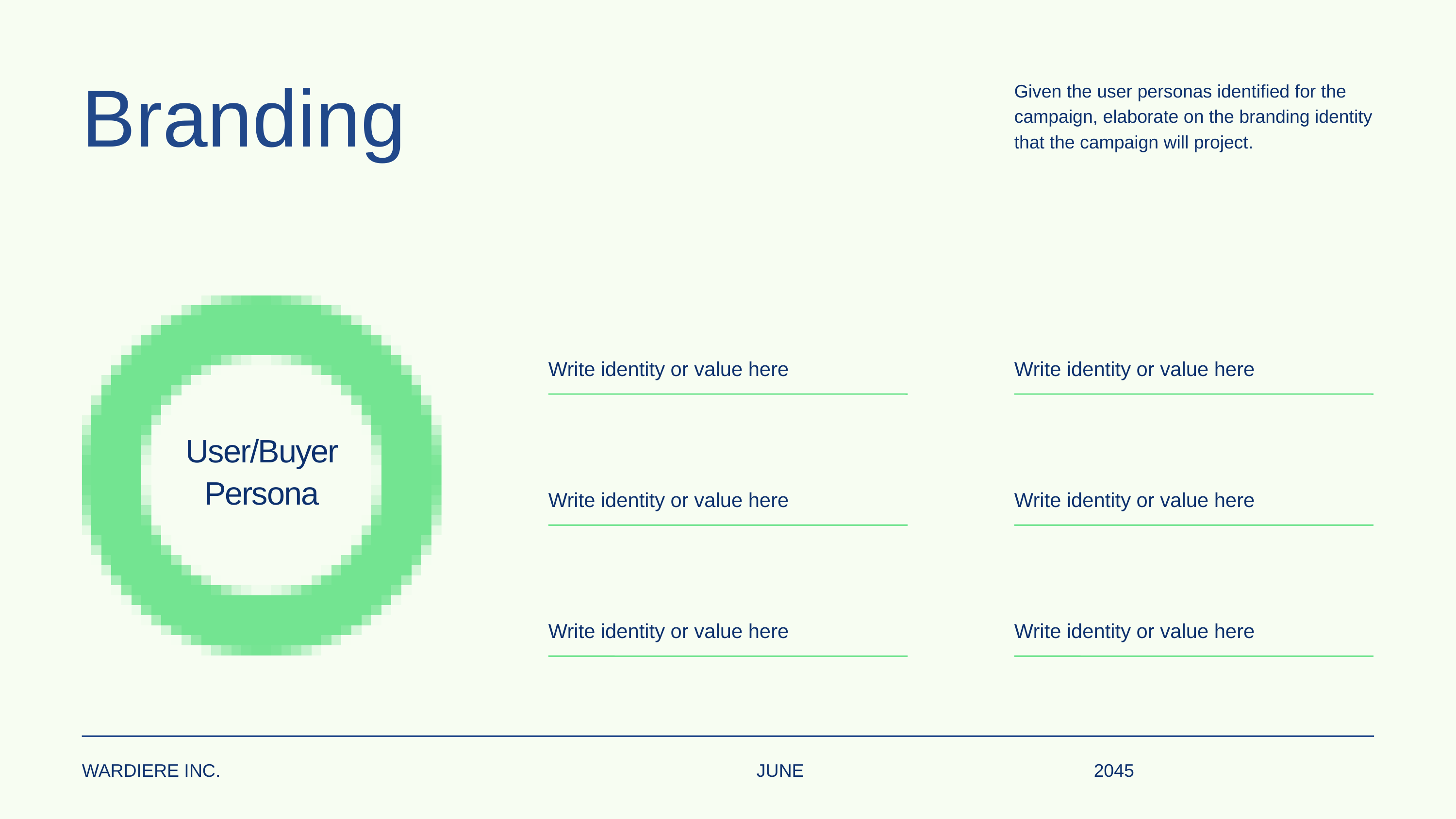

Branding
Given the user personas identified for the campaign, elaborate on the branding identity that the campaign will project.

Write identity or value here
Write identity or value here

User/Buyer Persona
Write identity or value here
Write identity or value here

Write identity or value here
Write identity or value here

WARDIERE INC.
JUNE
2045